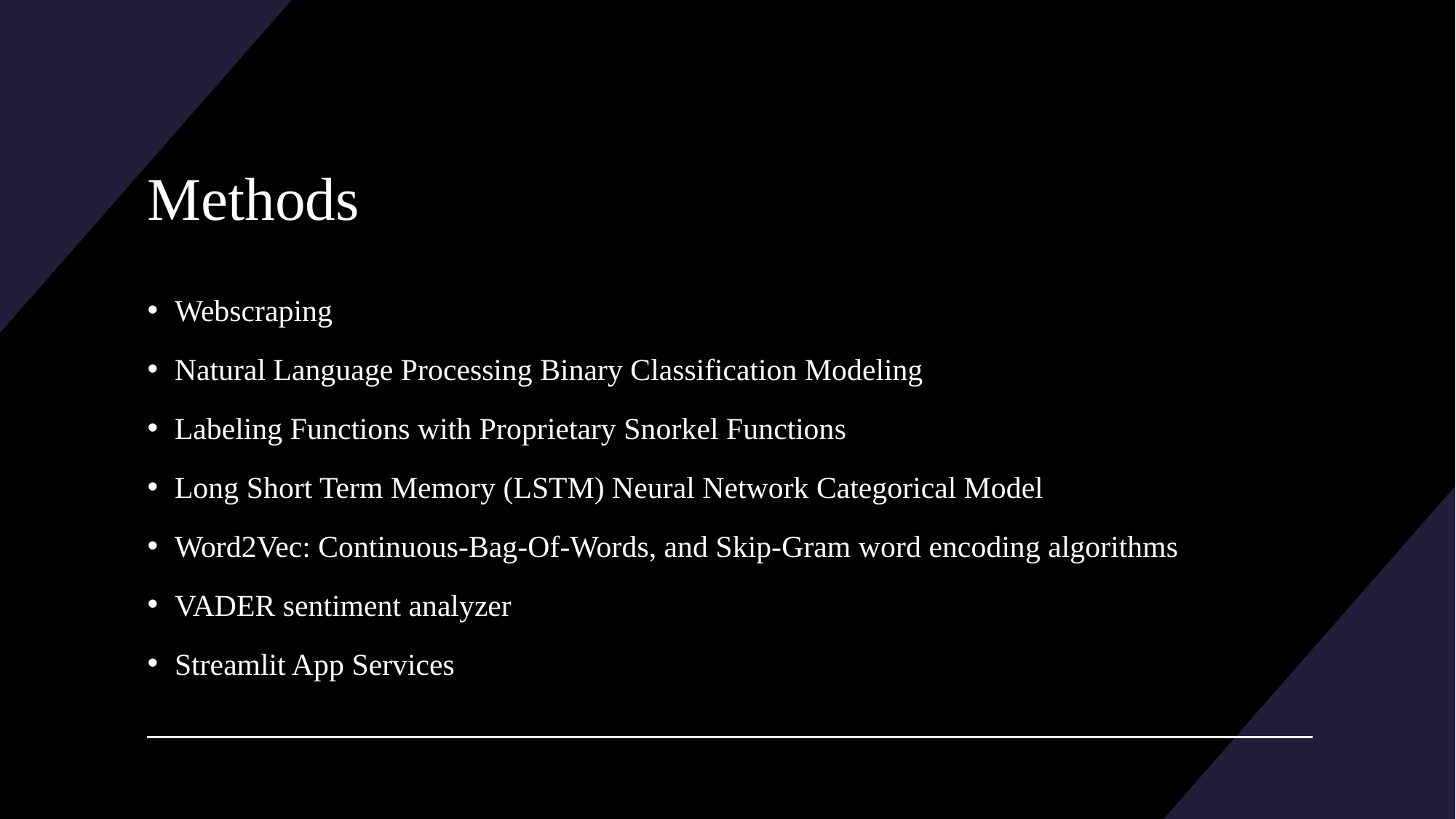

# Methods
Webscraping
Natural Language Processing Binary Classification Modeling
Labeling Functions with Proprietary Snorkel Functions
Long Short Term Memory (LSTM) Neural Network Categorical Model
Word2Vec: Continuous-Bag-Of-Words, and Skip-Gram word encoding algorithms
VADER sentiment analyzer
Streamlit App Services